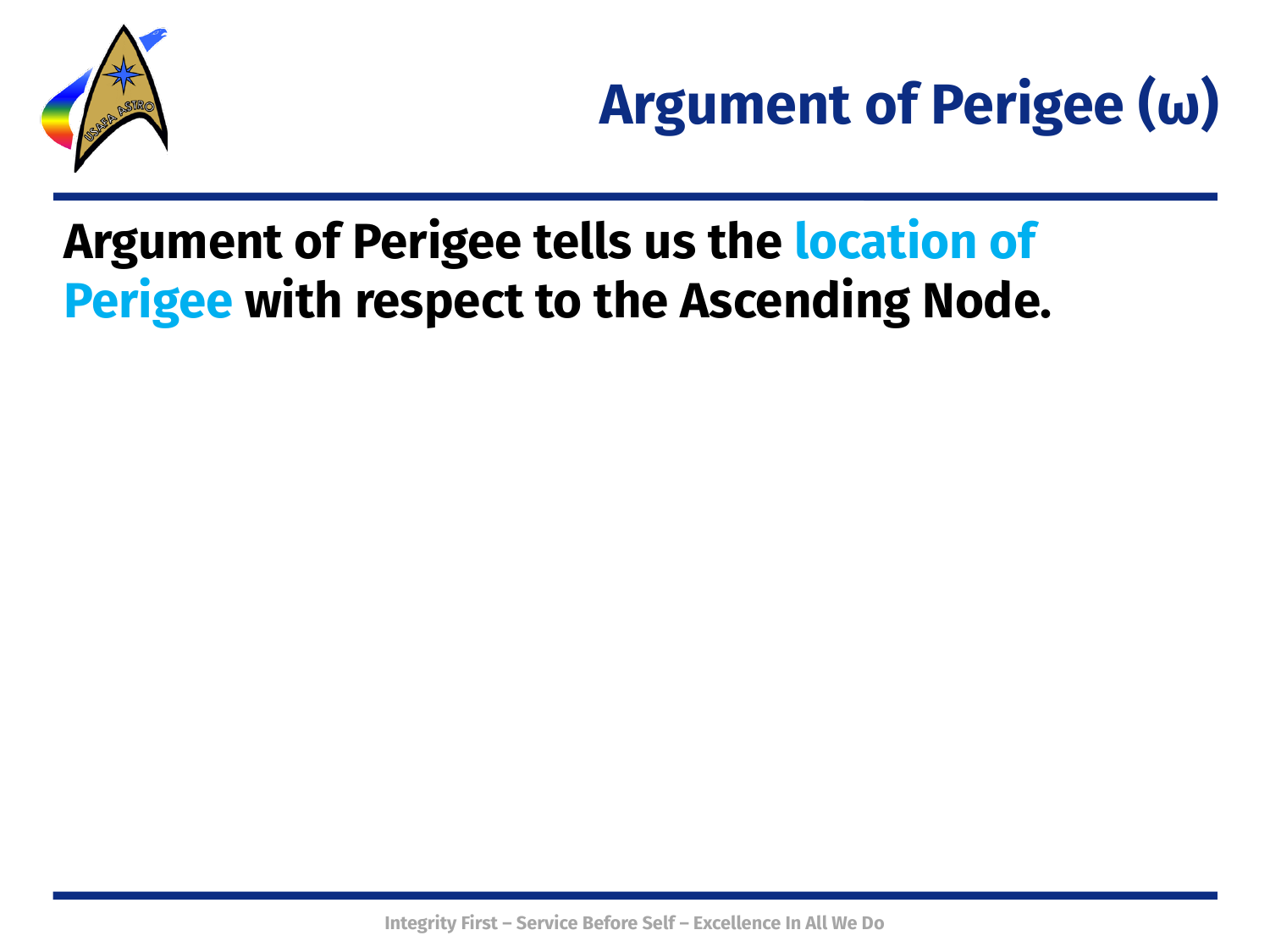

# Argument of Perigee (ω)
Argument of Perigee tells us the location of Perigee with respect to the Ascending Node.